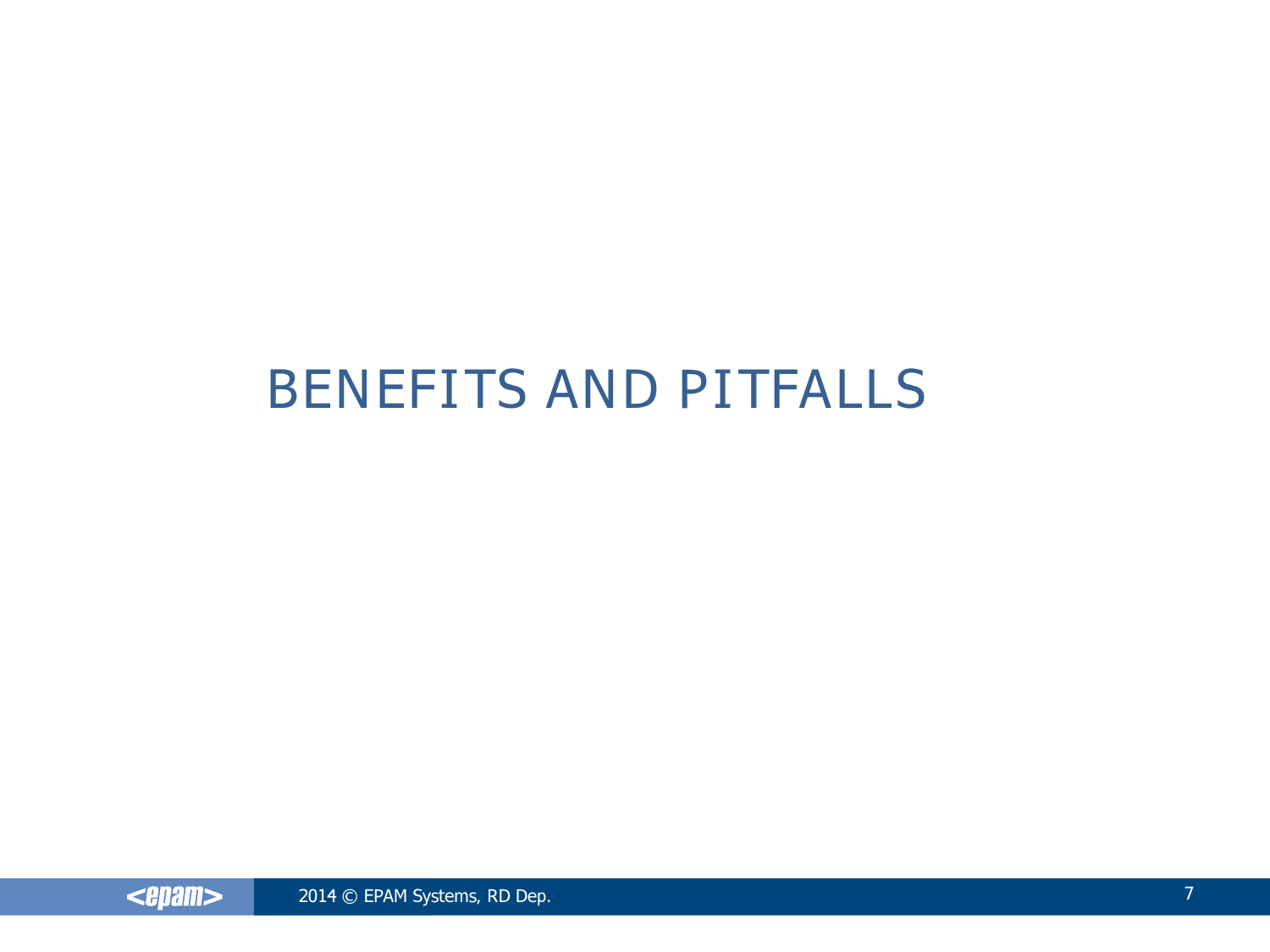

# Benefits and pitfalls
7
2014 © EPAM Systems, RD Dep.